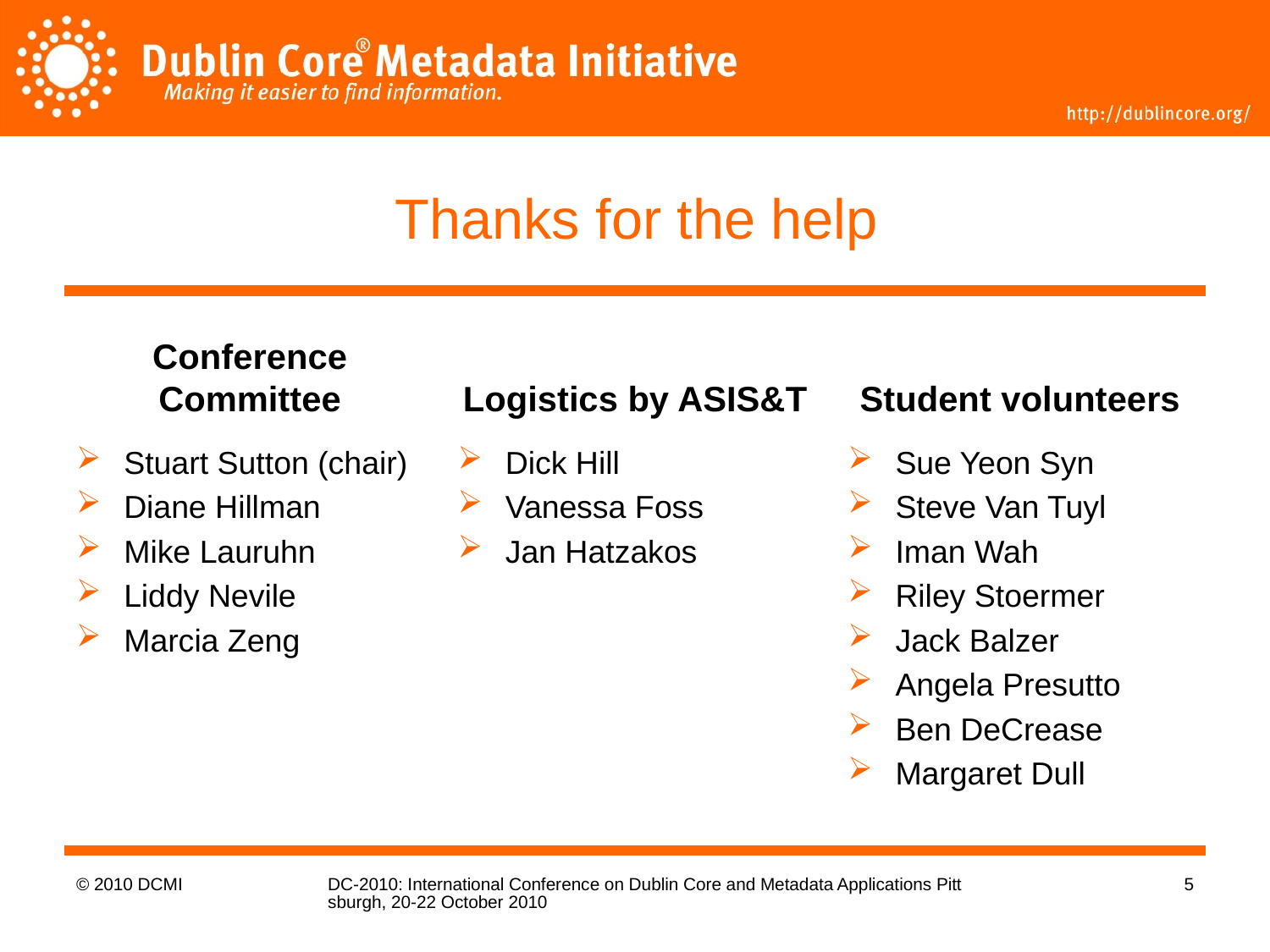

# Thanks for the help
Conference Committee
Logistics by ASIS&T
Student volunteers
Dick Hill
Vanessa Foss
Jan Hatzakos
Sue Yeon Syn
Steve Van Tuyl
Iman Wah
Riley Stoermer
Jack Balzer
Angela Presutto
Ben DeCrease
Margaret Dull
Stuart Sutton (chair)
Diane Hillman
Mike Lauruhn
Liddy Nevile
Marcia Zeng
© 2010 DCMI
DC-2010: International Conference on Dublin Core and Metadata Applications Pittsburgh, 20-22 October 2010
5